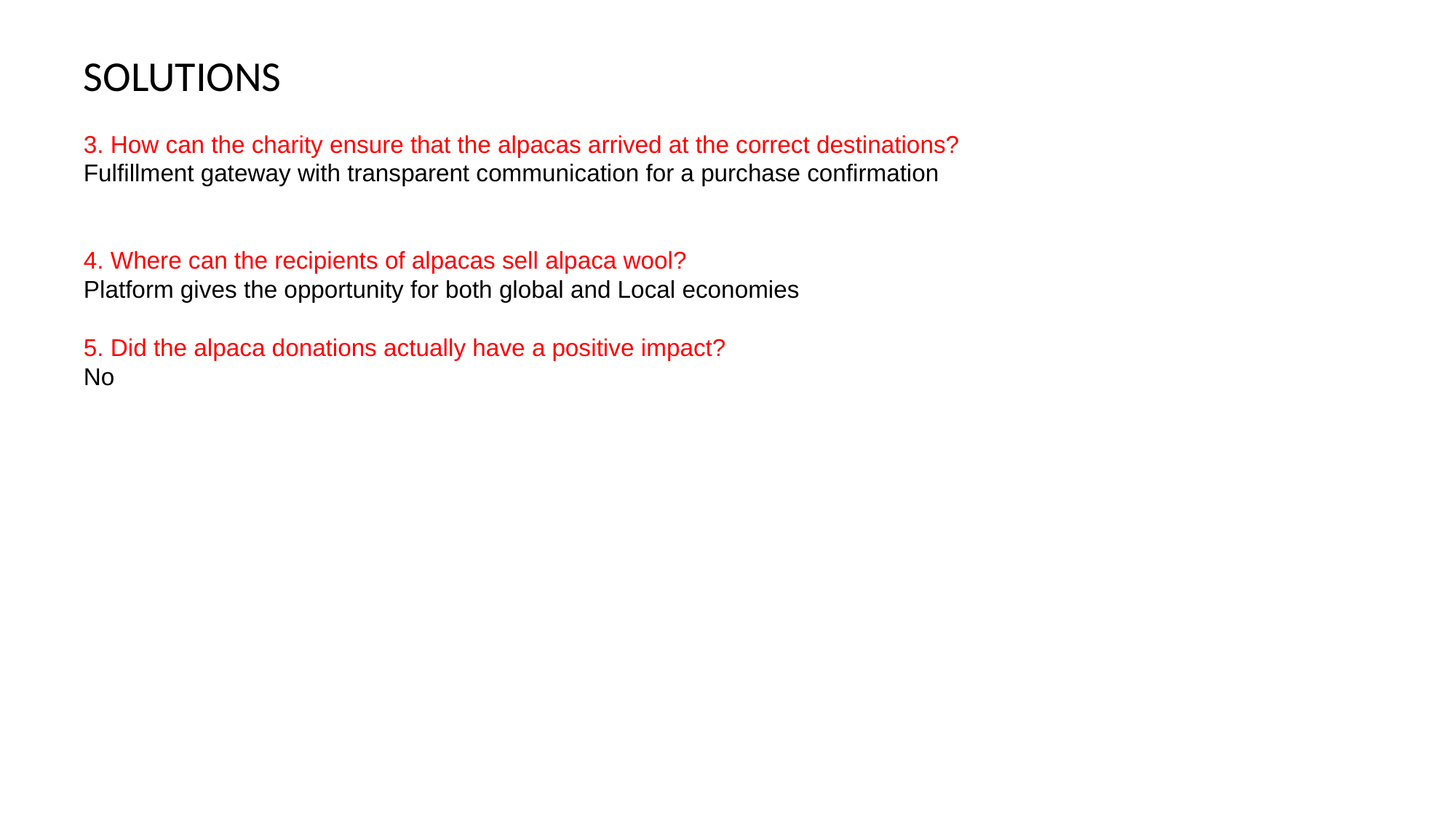

SOLUTIONS

3. How can the charity ensure that the alpacas arrived at the correct destinations?
Fulfillment gateway with transparent communication for a purchase confirmation

4. Where can the recipients of alpacas sell alpaca wool?
Platform gives the opportunity for both global and Local economies

5. Did the alpaca donations actually have a positive impact?
No